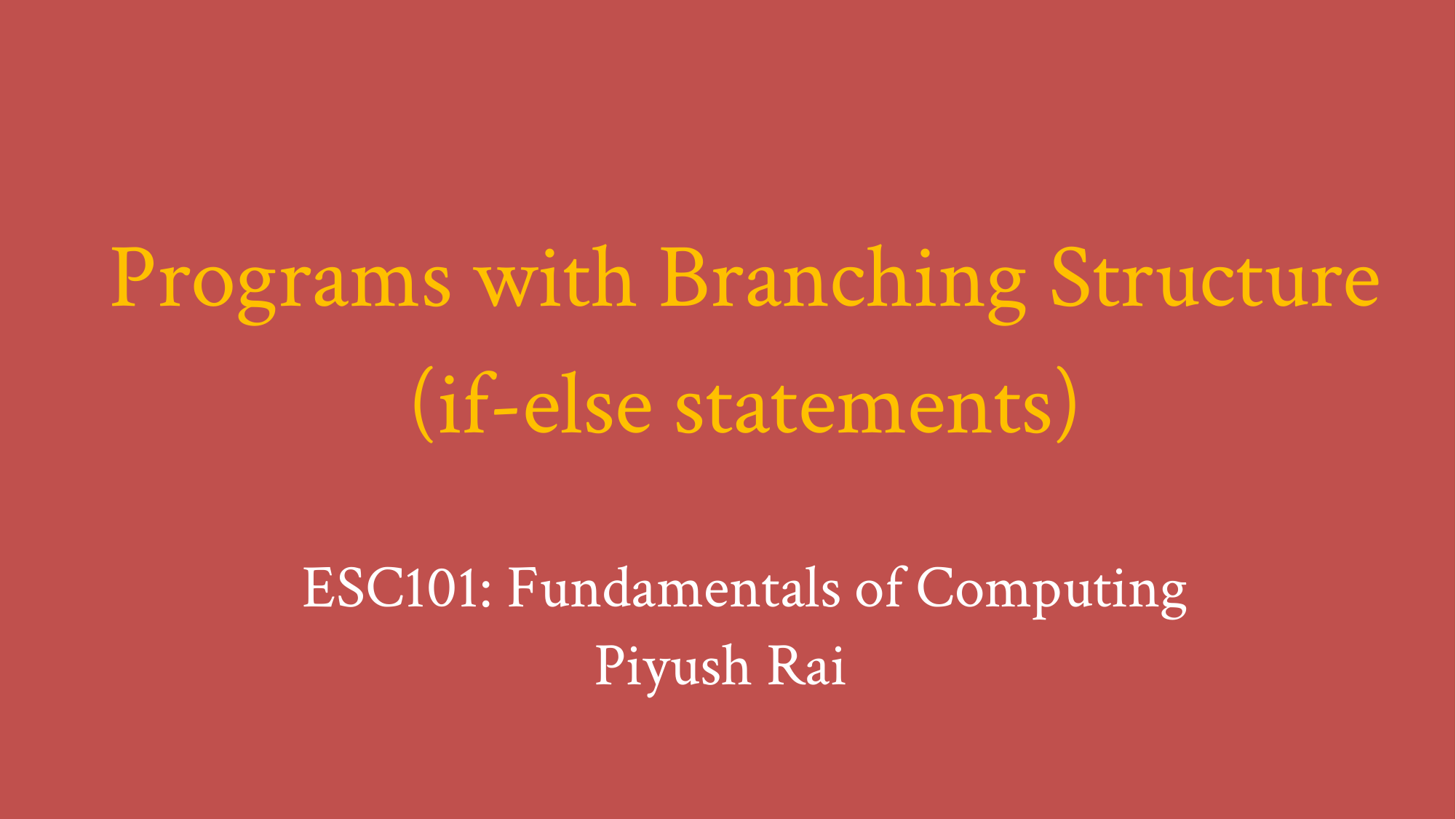

Programs with Branching Structure
(if-else statements)

# ESC101: Fundamentals of Computing
  Piyush Rai